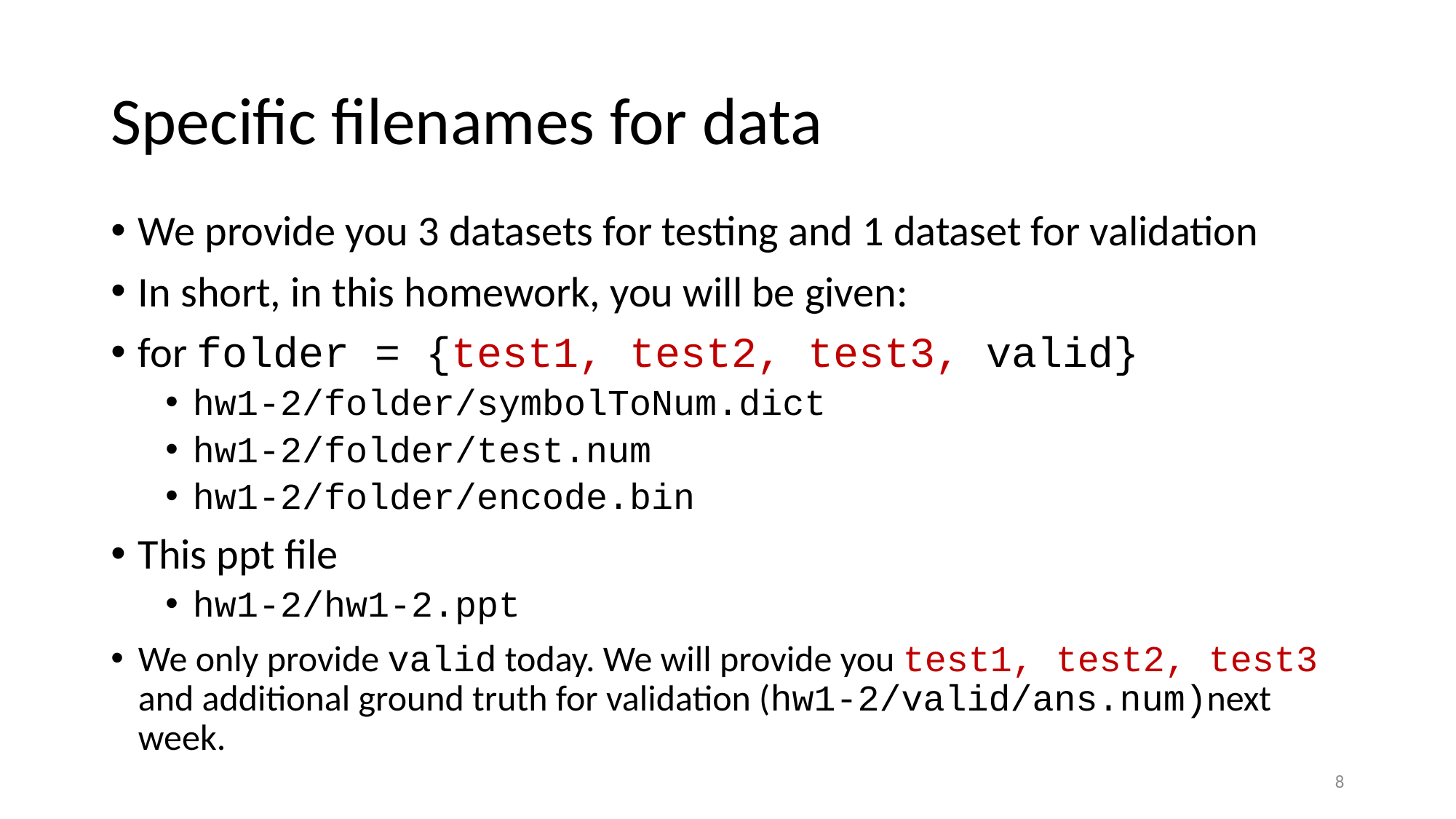

# Specific filenames for data
We provide you 3 datasets for testing and 1 dataset for validation
In short, in this homework, you will be given:
for folder = {test1, test2, test3, valid}
hw1-2/folder/symbolToNum.dict
hw1-2/folder/test.num
hw1-2/folder/encode.bin
This ppt file
hw1-2/hw1-2.ppt
We only provide valid today. We will provide you test1, test2, test3 and additional ground truth for validation (hw1-2/valid/ans.num)next week.

8